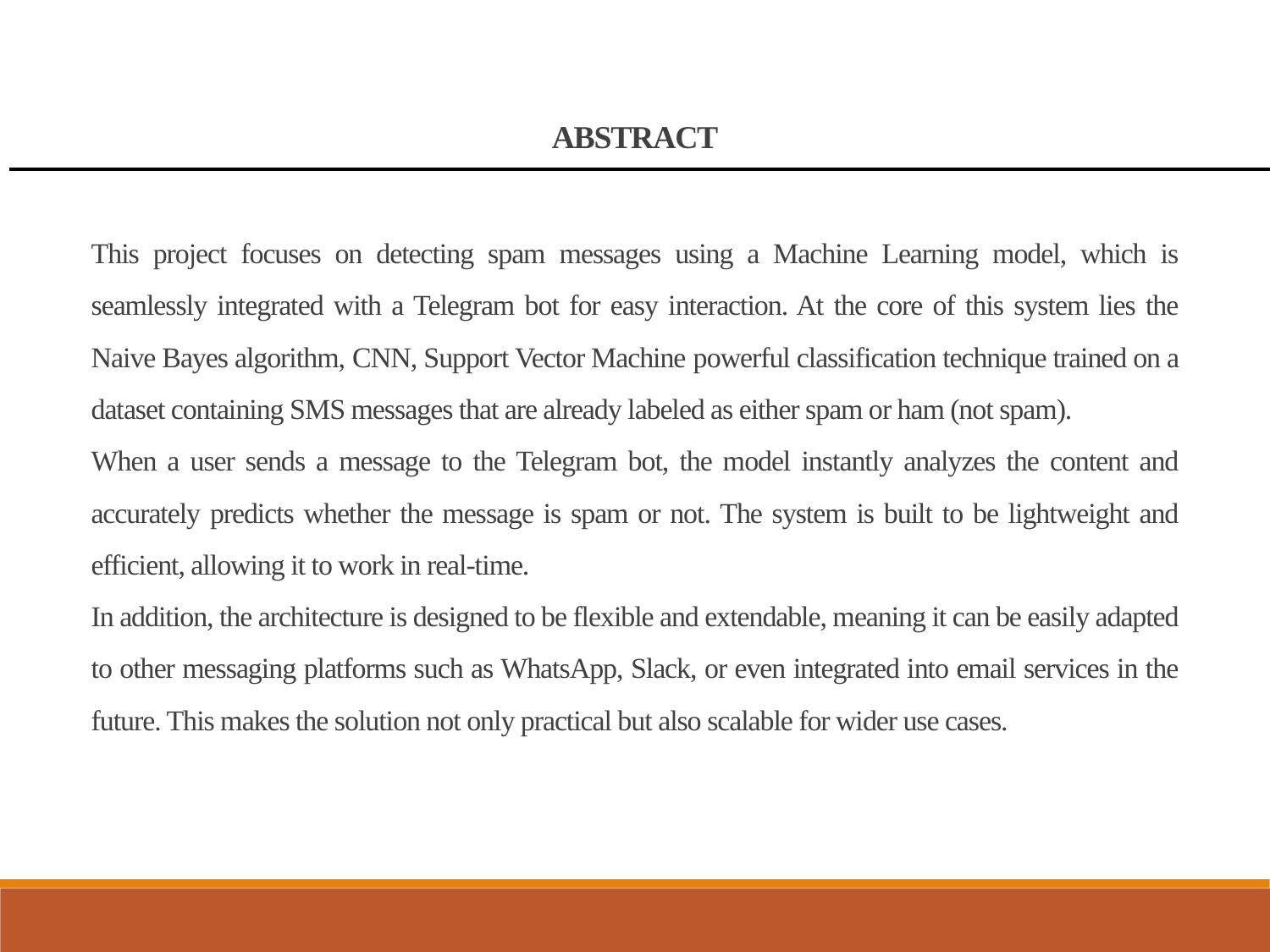

ABSTRACT

This project focuses on detecting spam messages using a Machine Learning model, which is seamlessly integrated with a Telegram bot for easy interaction. At the core of this system lies the Naive Bayes algorithm, CNN, Support Vector Machine powerful classification technique trained on a dataset containing SMS messages that are already labeled as either spam or ham (not spam).
When a user sends a message to the Telegram bot, the model instantly analyzes the content and accurately predicts whether the message is spam or not. The system is built to be lightweight and efficient, allowing it to work in real-time.
In addition, the architecture is designed to be flexible and extendable, meaning it can be easily adapted to other messaging platforms such as WhatsApp, Slack, or even integrated into email services in the future. This makes the solution not only practical but also scalable for wider use cases.